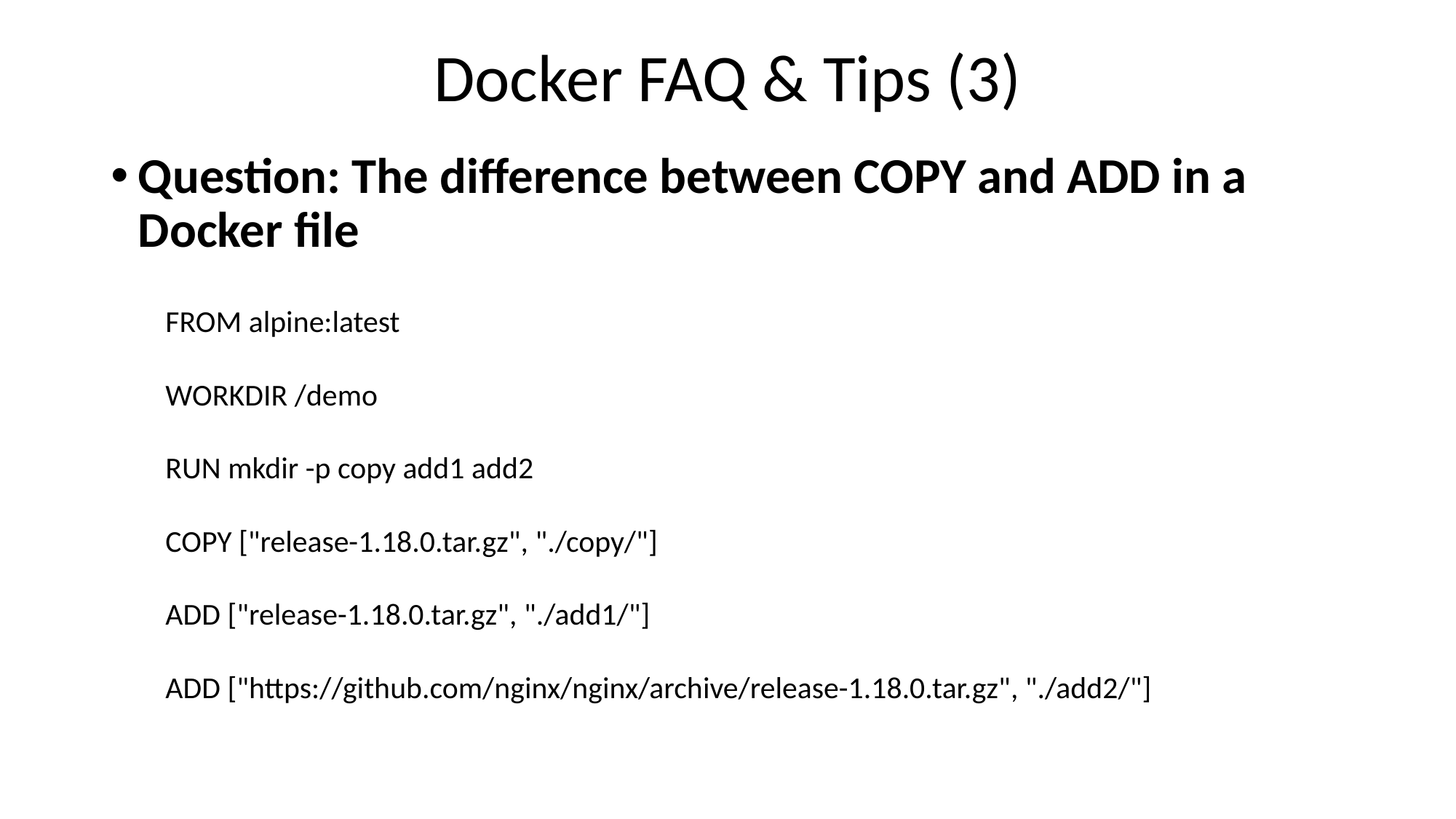

# Docker FAQ & Tips (3)
Question: The difference between COPY and ADD in a Docker file

FROM alpine:latest
WORKDIR /demo
RUN mkdir -p copy add1 add2
COPY ["release-1.18.0.tar.gz", "./copy/"]
ADD ["release-1.18.0.tar.gz", "./add1/"]
ADD ["https://github.com/nginx/nginx/archive/release-1.18.0.tar.gz", "./add2/"]